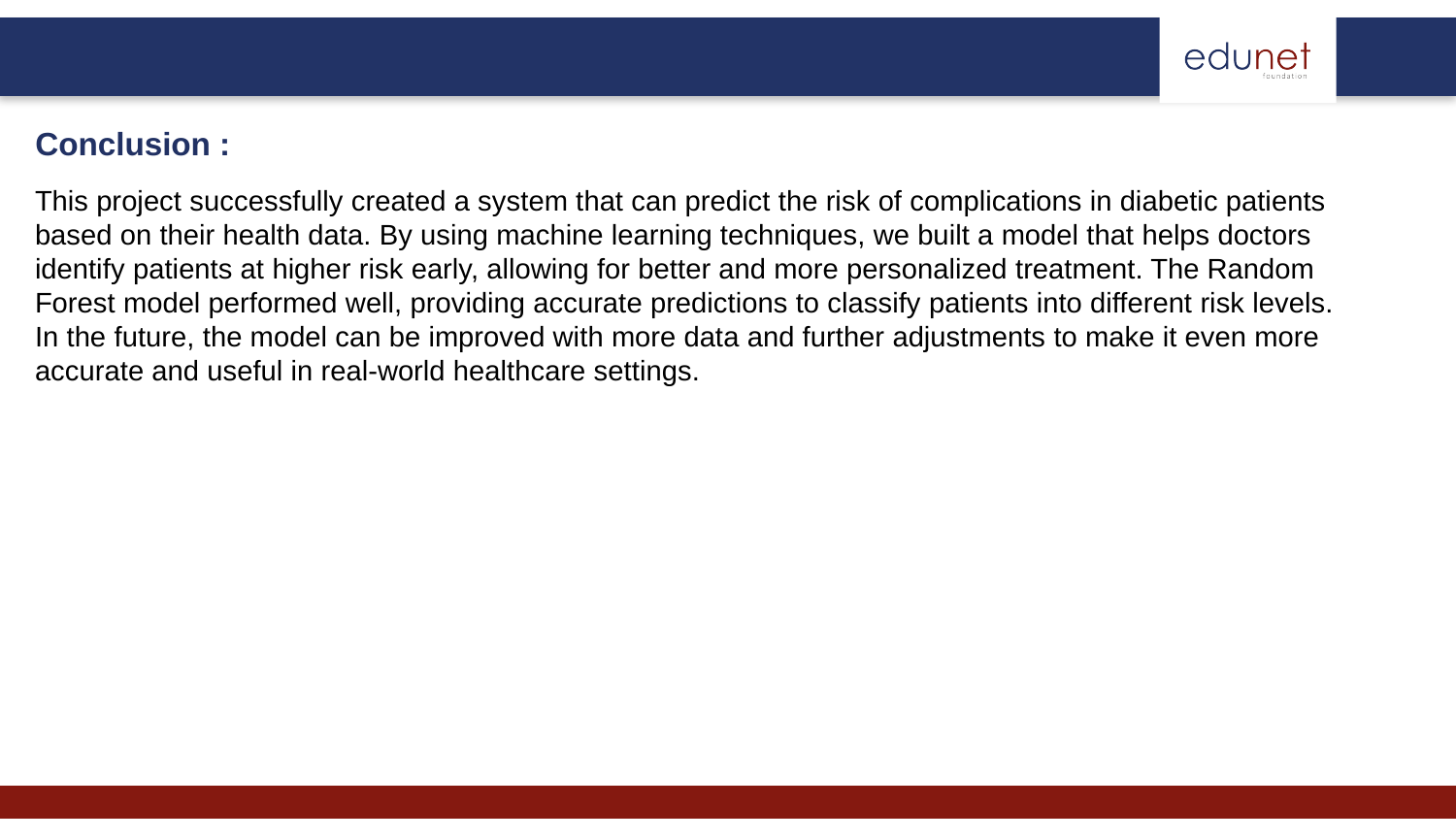

# Conclusion :
This project successfully created a system that can predict the risk of complications in diabetic patients based on their health data. By using machine learning techniques, we built a model that helps doctors identify patients at higher risk early, allowing for better and more personalized treatment. The Random Forest model performed well, providing accurate predictions to classify patients into different risk levels. In the future, the model can be improved with more data and further adjustments to make it even more accurate and useful in real-world healthcare settings.